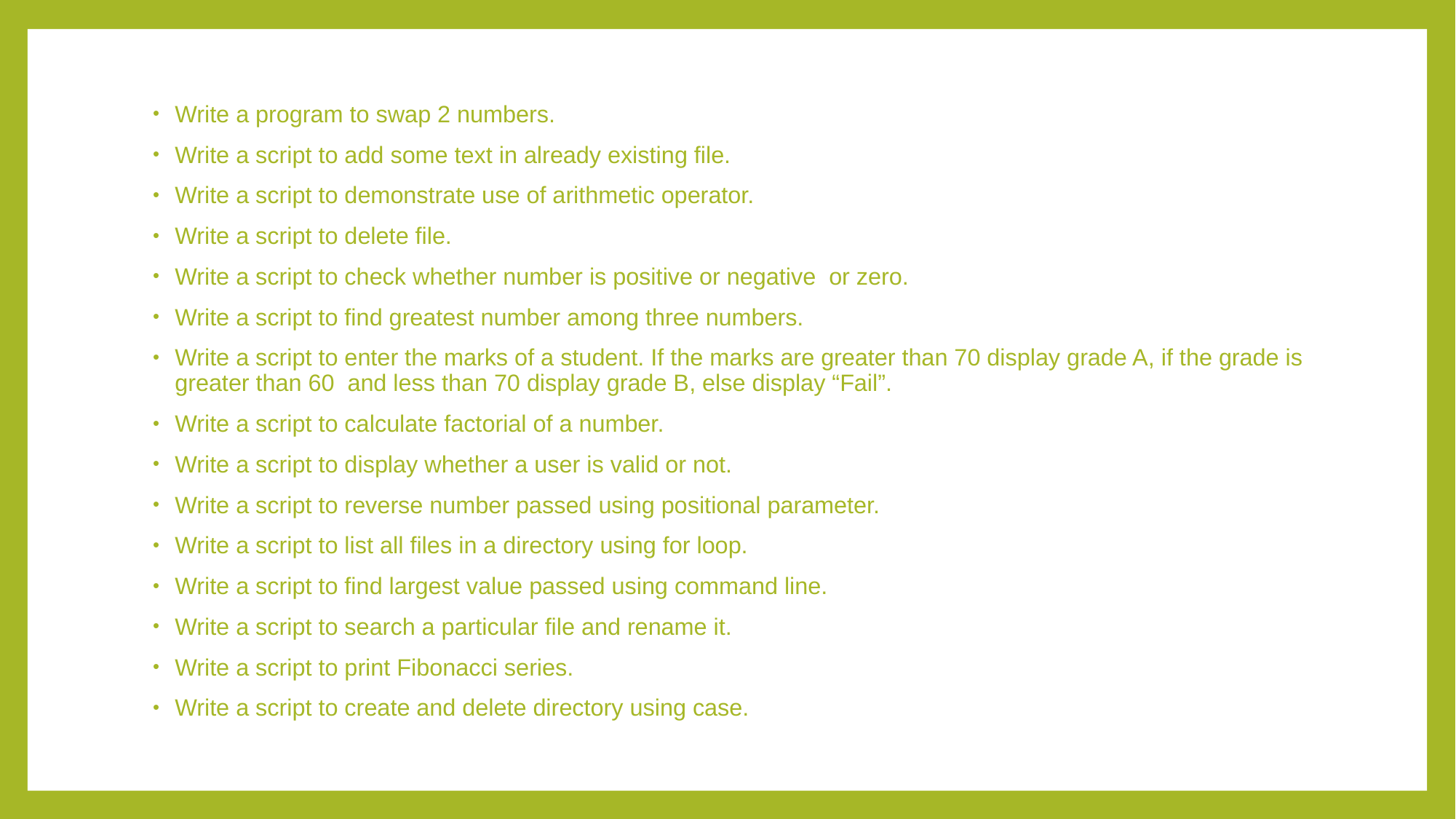

Write a program to swap 2 numbers.
Write a script to add some text in already existing file.
Write a script to demonstrate use of arithmetic operator.
Write a script to delete file.
Write a script to check whether number is positive or negative  or zero.
Write a script to find greatest number among three numbers.
Write a script to enter the marks of a student. If the marks are greater than 70 display grade A, if the grade is greater than 60  and less than 70 display grade B, else display “Fail”.
Write a script to calculate factorial of a number.
Write a script to display whether a user is valid or not.
Write a script to reverse number passed using positional parameter.
Write a script to list all files in a directory using for loop.
Write a script to find largest value passed using command line.
Write a script to search a particular file and rename it.
Write a script to print Fibonacci series.
Write a script to create and delete directory using case.